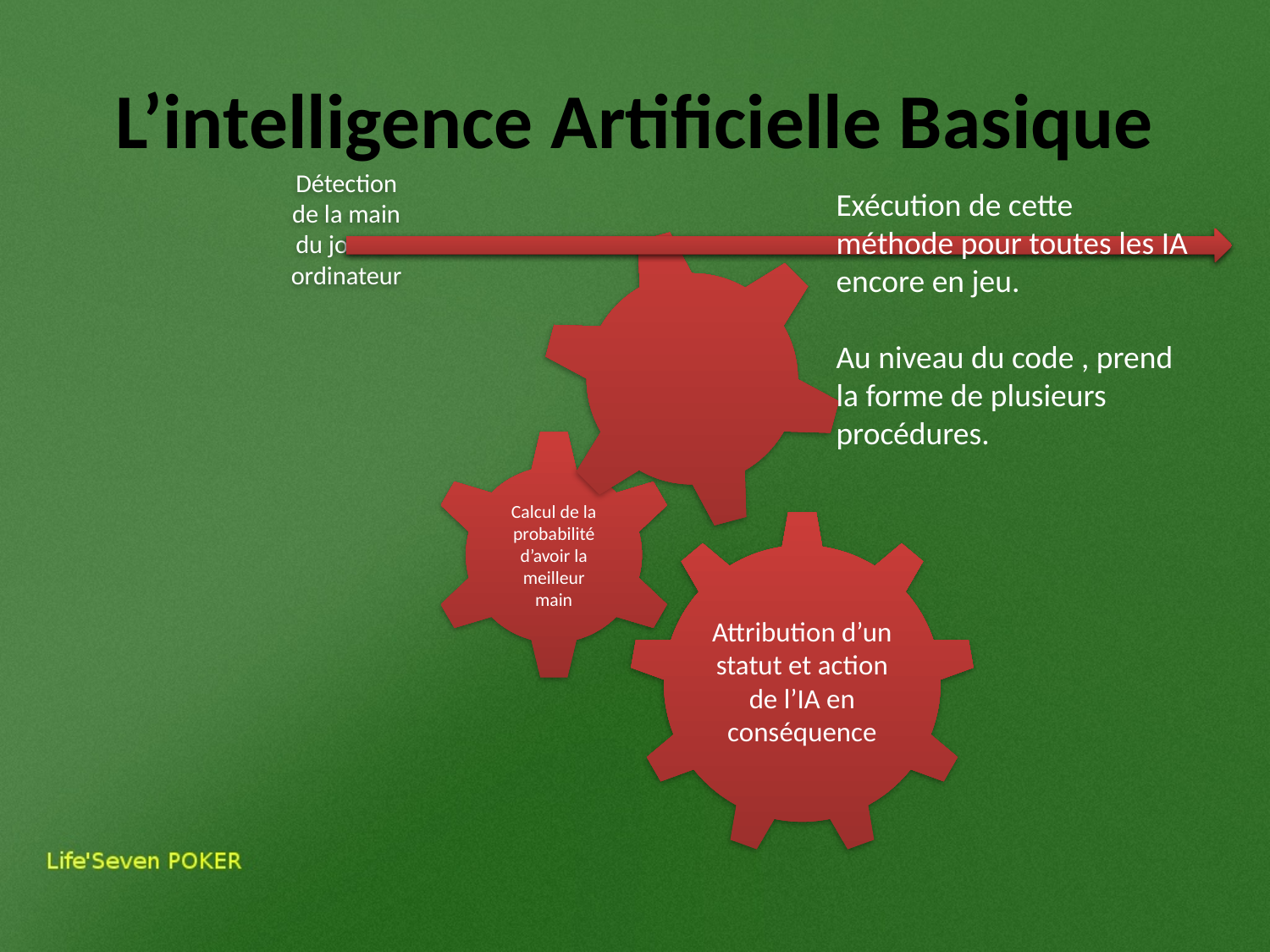

# L’intelligence Artificielle Basique
Exécution de cette méthode pour toutes les IA encore en jeu.

Au niveau du code , prend la forme de plusieurs procédures.
Attribution d’un statut et action de l’IA en conséquence
Calcul de la probabilité d’avoir la meilleur main
Détection de la main du joueur ordinateur